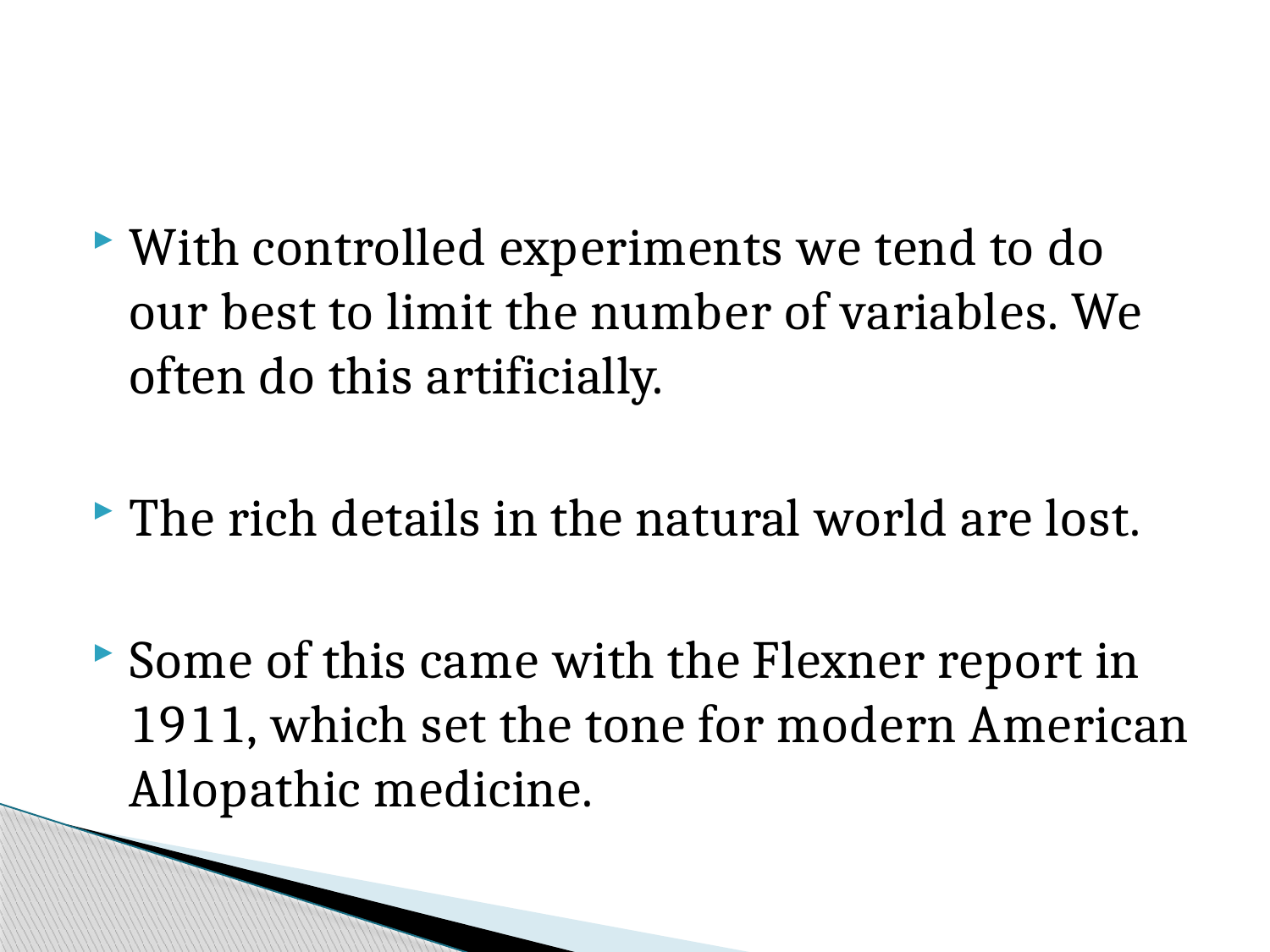

#
With controlled experiments we tend to do our best to limit the number of variables. We often do this artificially.

The rich details in the natural world are lost.

Some of this came with the Flexner report in 1911, which set the tone for modern American Allopathic medicine.